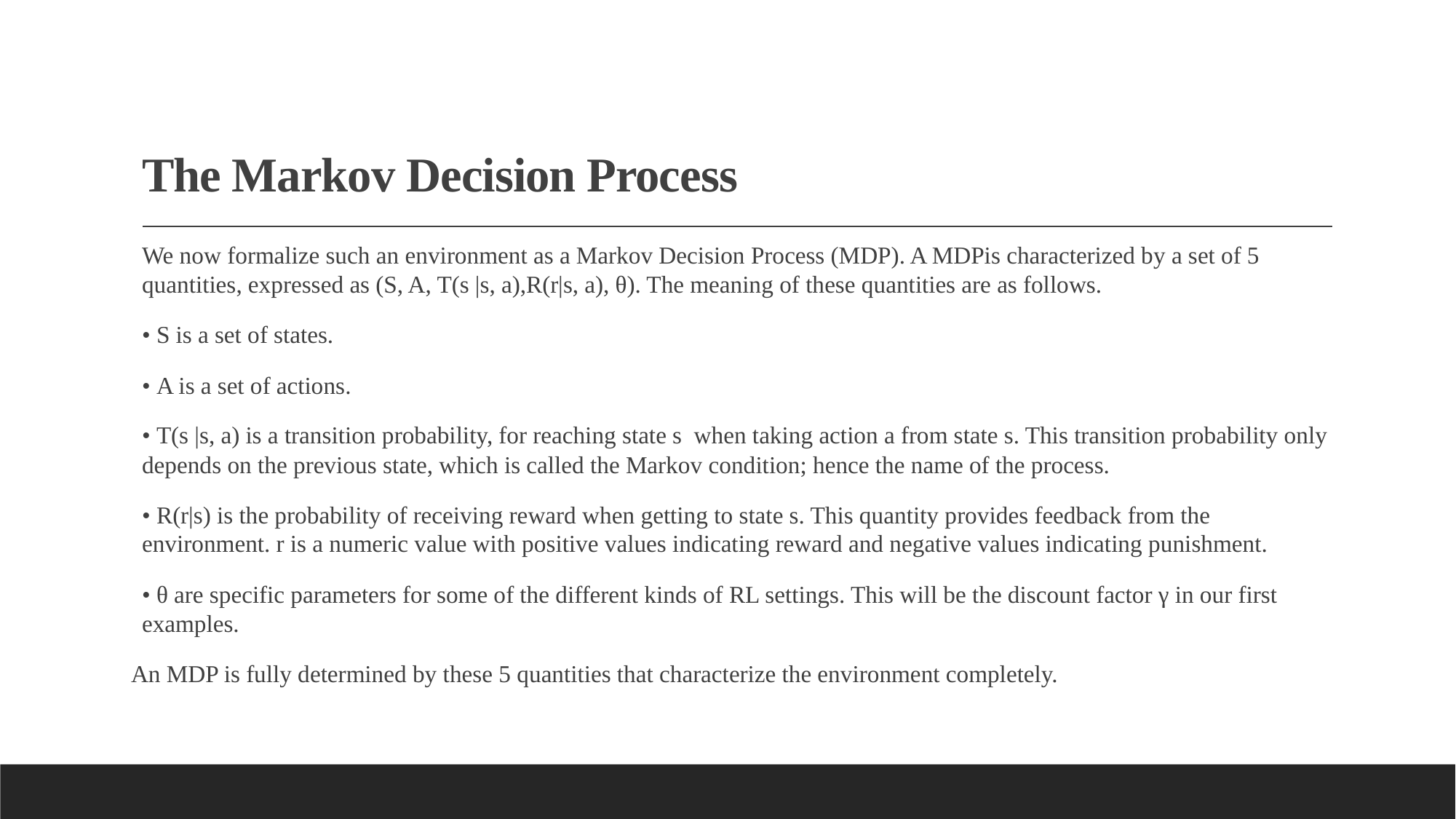

# The Markov Decision Process
We now formalize such an environment as a Markov Decision Process (MDP). A MDPis characterized by a set of 5 quantities, expressed as (S, A, T(s |s, a),R(r|s, a), θ). The meaning of these quantities are as follows.
• S is a set of states.
• A is a set of actions.
• T(s |s, a) is a transition probability, for reaching state s  when taking action a from state s. This transition probability only depends on the previous state, which is called the Markov condition; hence the name of the process.
• R(r|s) is the probability of receiving reward when getting to state s. This quantity provides feedback from the environment. r is a numeric value with positive values indicating reward and negative values indicating punishment.
• θ are specific parameters for some of the different kinds of RL settings. This will be the discount factor γ in our first examples.
An MDP is fully determined by these 5 quantities that characterize the environment completely.